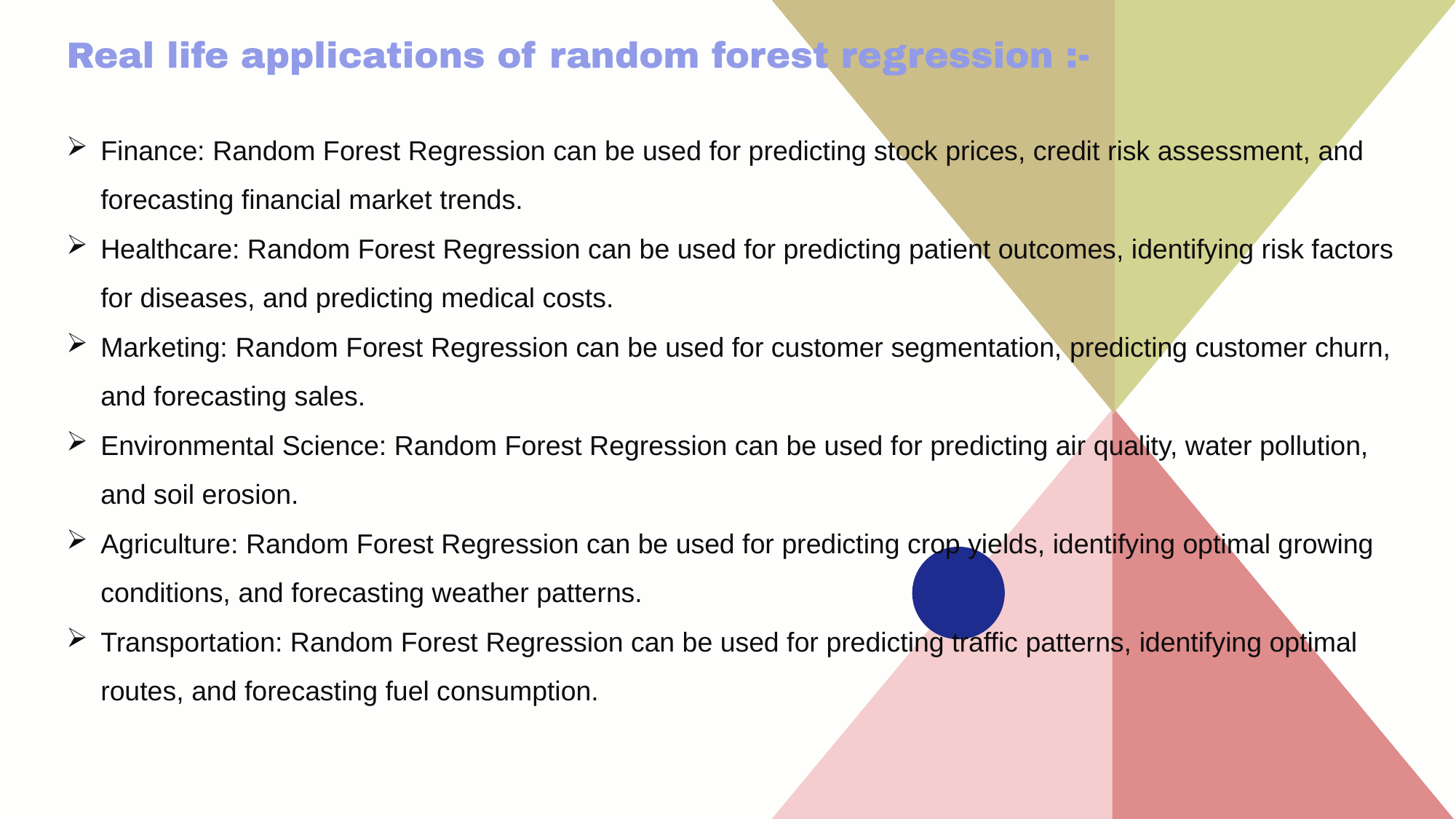

# Real life applications of random forest regression :-
Finance: Random Forest Regression can be used for predicting stock prices, credit risk assessment, and forecasting financial market trends.
Healthcare: Random Forest Regression can be used for predicting patient outcomes, identifying risk factors for diseases, and predicting medical costs.
Marketing: Random Forest Regression can be used for customer segmentation, predicting customer churn, and forecasting sales.
Environmental Science: Random Forest Regression can be used for predicting air quality, water pollution, and soil erosion.
Agriculture: Random Forest Regression can be used for predicting crop yields, identifying optimal growing conditions, and forecasting weather patterns.
Transportation: Random Forest Regression can be used for predicting traffic patterns, identifying optimal routes, and forecasting fuel consumption.